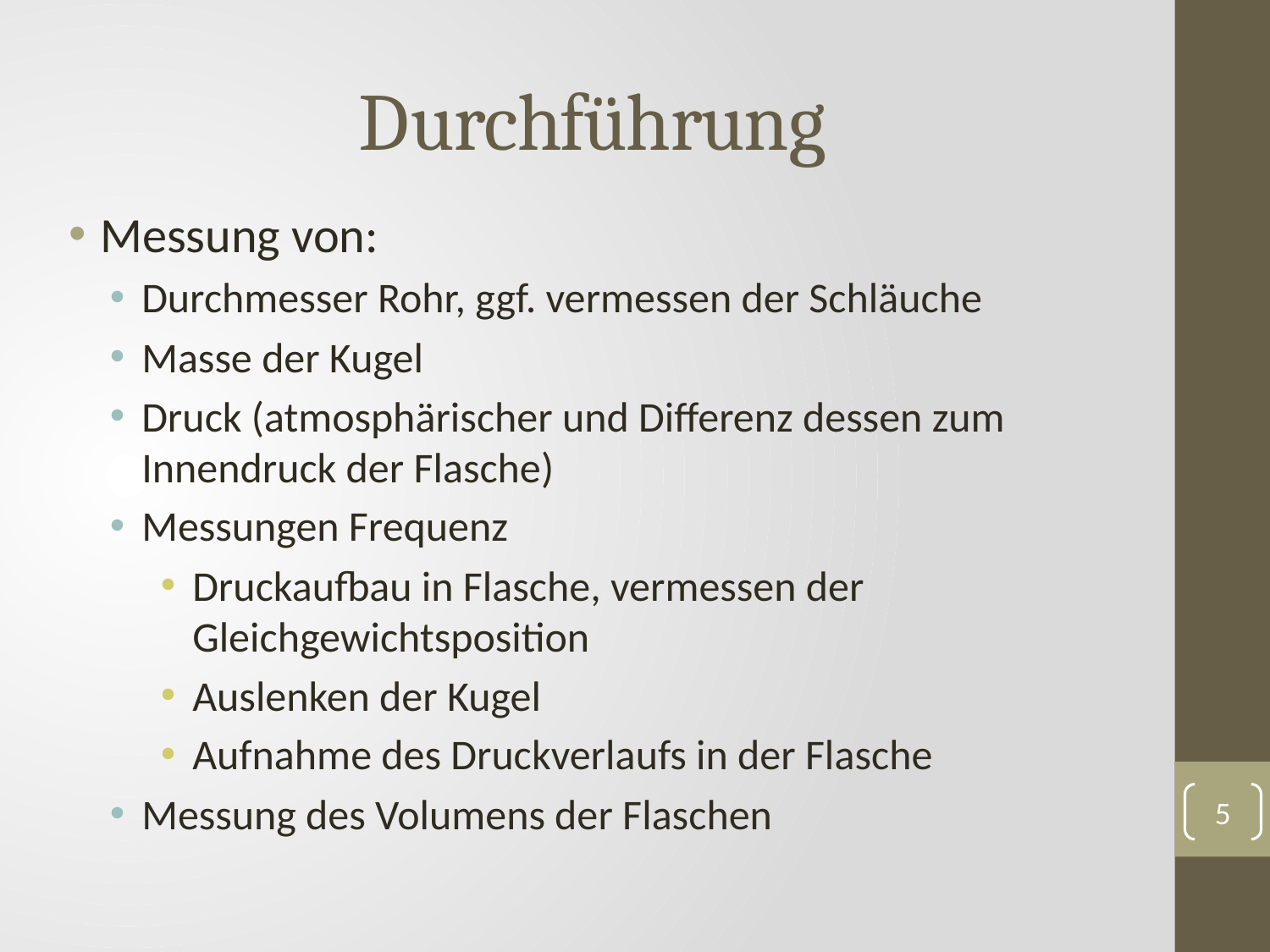

# Durchführung
Messung von:
Durchmesser Rohr, ggf. vermessen der Schläuche
Masse der Kugel
Druck (atmosphärischer und Differenz dessen zum Innendruck der Flasche)
Messungen Frequenz
Druckaufbau in Flasche, vermessen der Gleichgewichtsposition
Auslenken der Kugel
Aufnahme des Druckverlaufs in der Flasche
Messung des Volumens der Flaschen

5